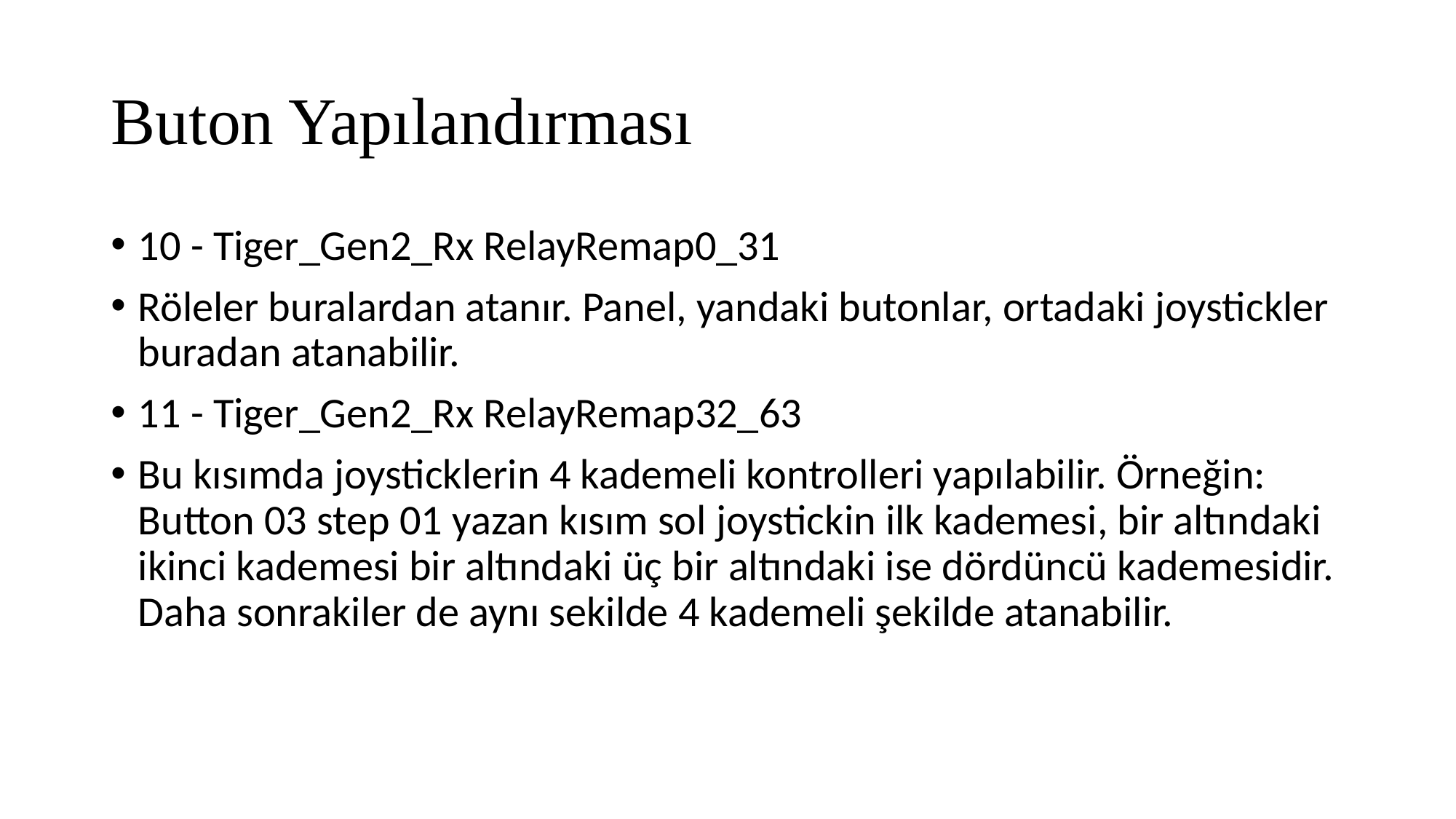

# Buton Yapılandırması
10 - Tiger_Gen2_Rx RelayRemap0_31
Röleler buralardan atanır. Panel, yandaki butonlar, ortadaki joystickler buradan atanabilir.
11 - Tiger_Gen2_Rx RelayRemap32_63
Bu kısımda joysticklerin 4 kademeli kontrolleri yapılabilir. Örneğin: Button 03 step 01 yazan kısım sol joystickin ilk kademesi, bir altındaki ikinci kademesi bir altındaki üç bir altındaki ise dördüncü kademesidir. Daha sonrakiler de aynı sekilde 4 kademeli şekilde atanabilir.